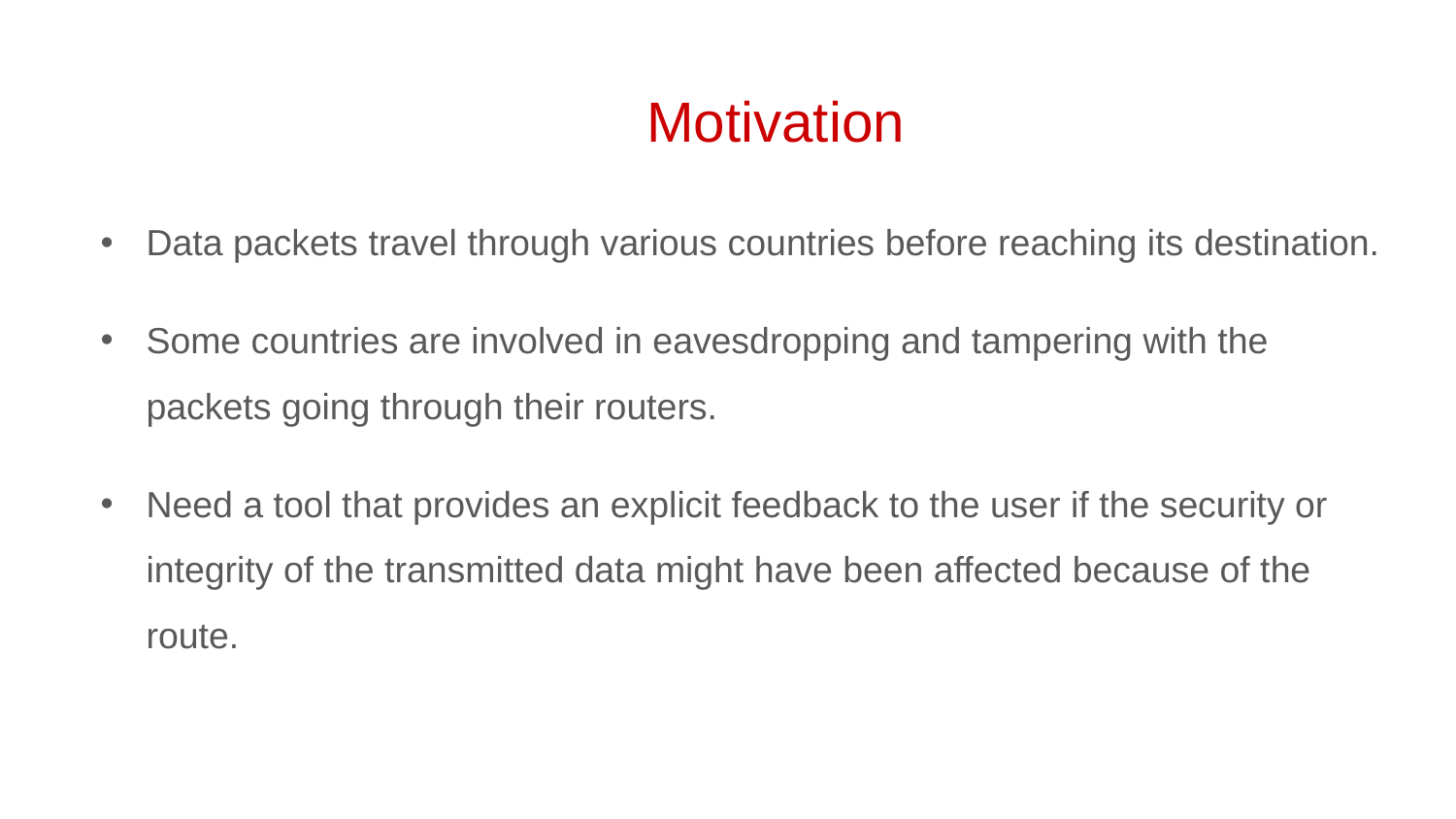

# Motivation
Data packets travel through various countries before reaching its destination.
Some countries are involved in eavesdropping and tampering with the packets going through their routers.
Need a tool that provides an explicit feedback to the user if the security or integrity of the transmitted data might have been affected because of the route.